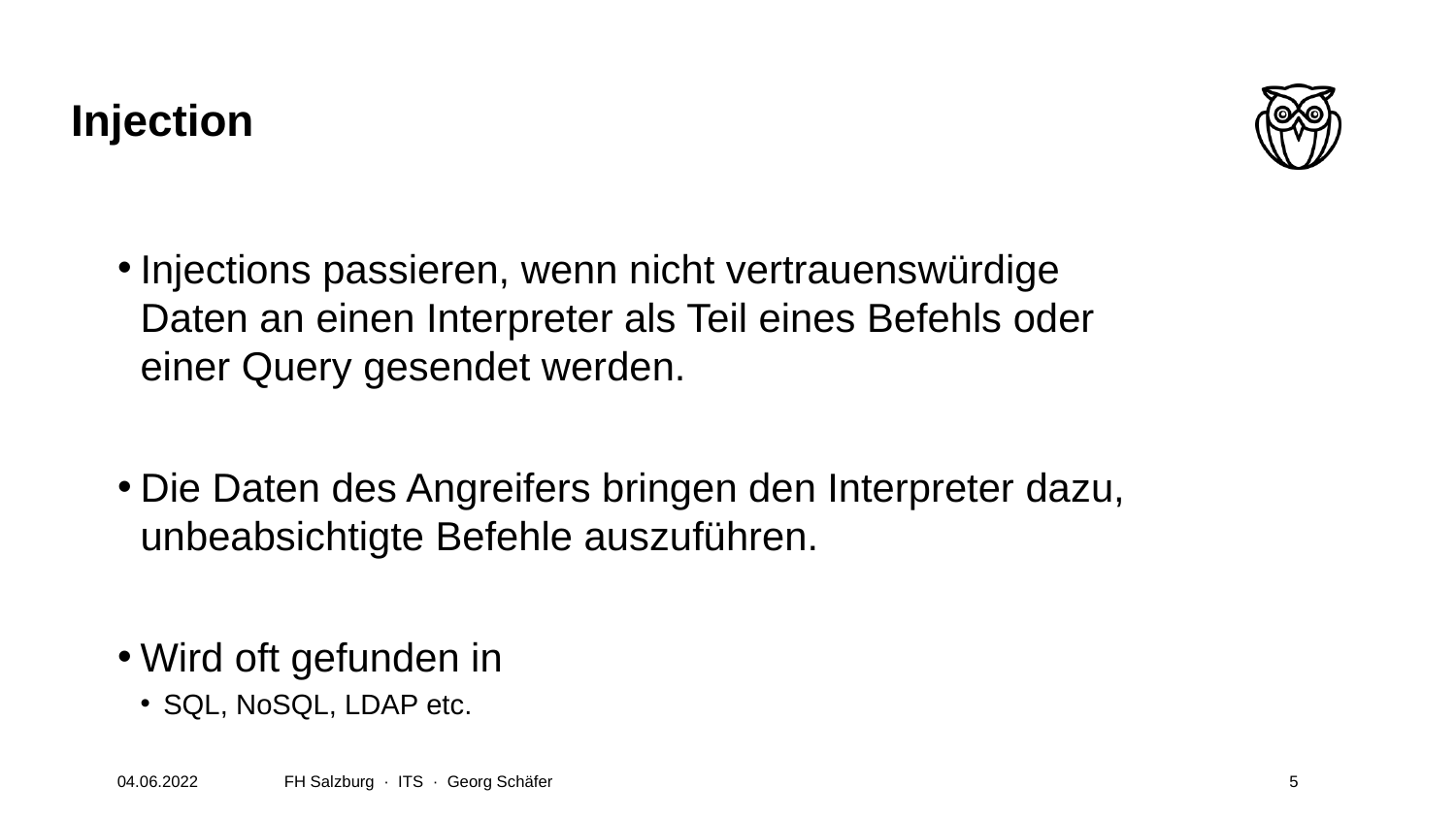

# Injection
Injections passieren, wenn nicht vertrauenswürdige Daten an einen Interpreter als Teil eines Befehls oder einer Query gesendet werden.

Die Daten des Angreifers bringen den Interpreter dazu, unbeabsichtigte Befehle auszuführen.

Wird oft gefunden in
SQL, NoSQL, LDAP etc.

04.06.2022
FH Salzburg  ·  ITS  ·  Georg Schäfer
5